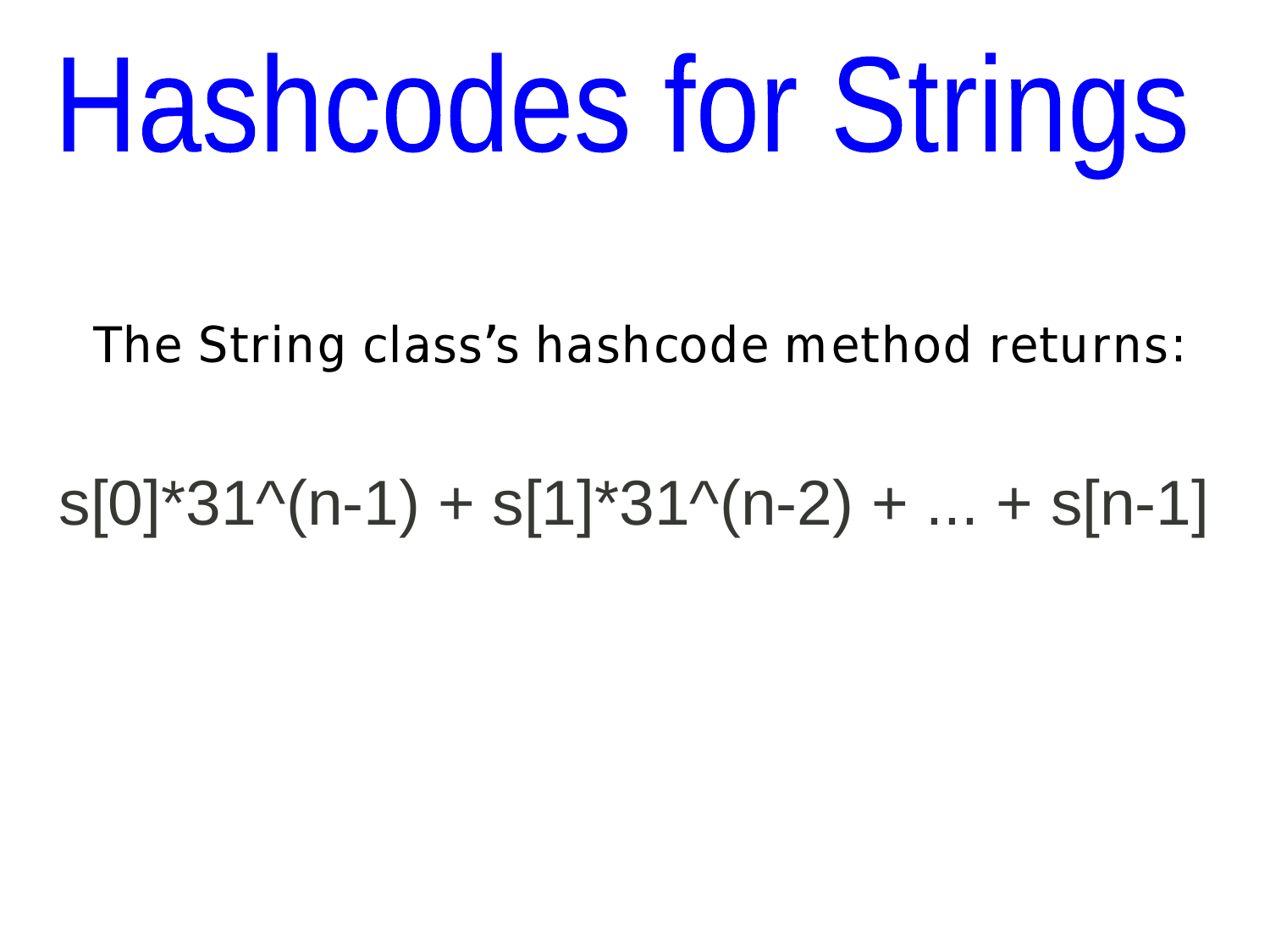

Hashcodes for Strings
The String class’s hashcode method returns:
s[0]*31^(n-1) + s[1]*31^(n-2) + ... + s[n-1]